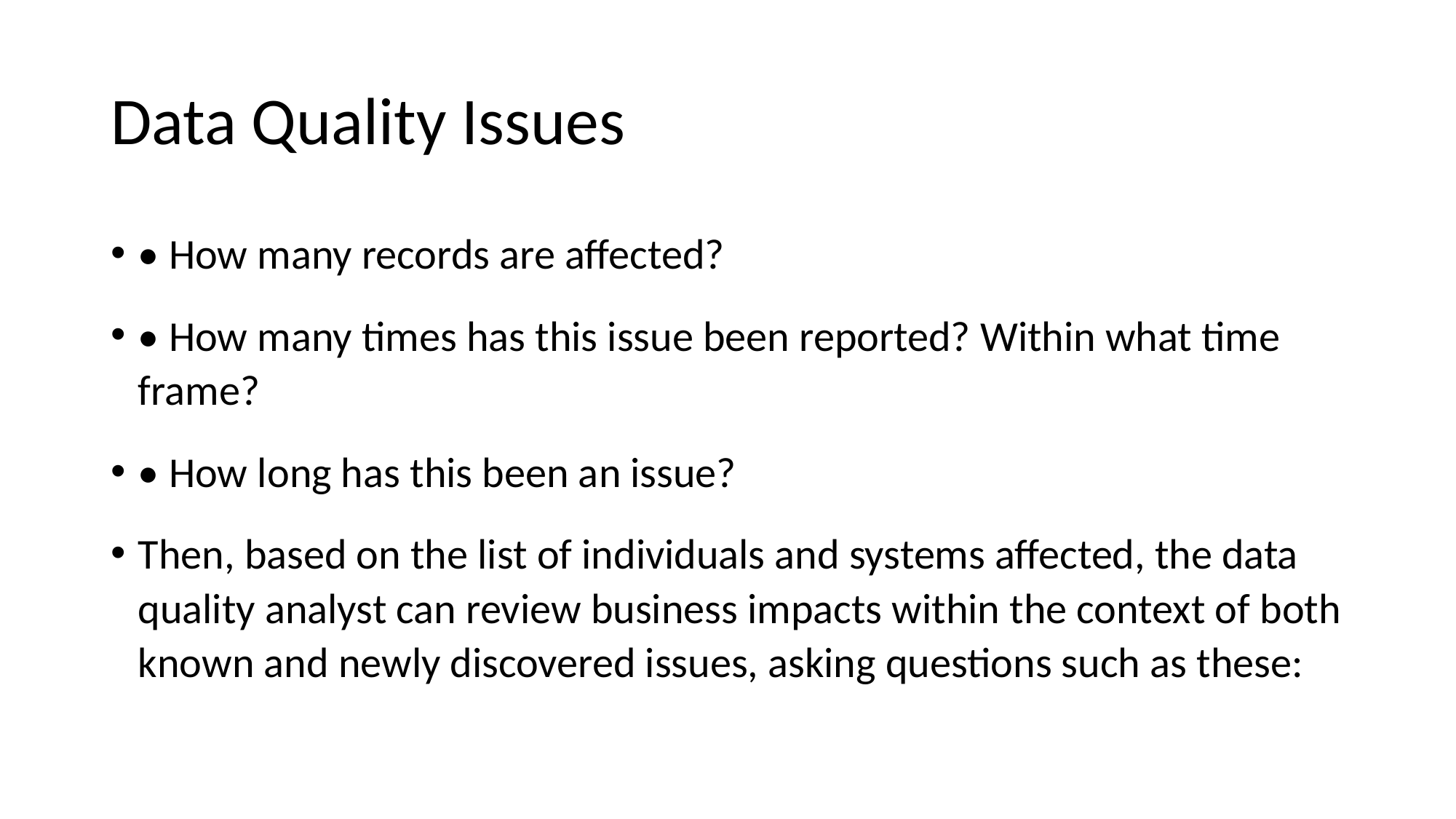

# Data Quality Issues
• How many records are affected?
• How many times has this issue been reported? Within what time frame?
• How long has this been an issue?
Then, based on the list of individuals and systems affected, the data quality analyst can review business impacts within the context of both known and newly discovered issues, asking questions such as these: